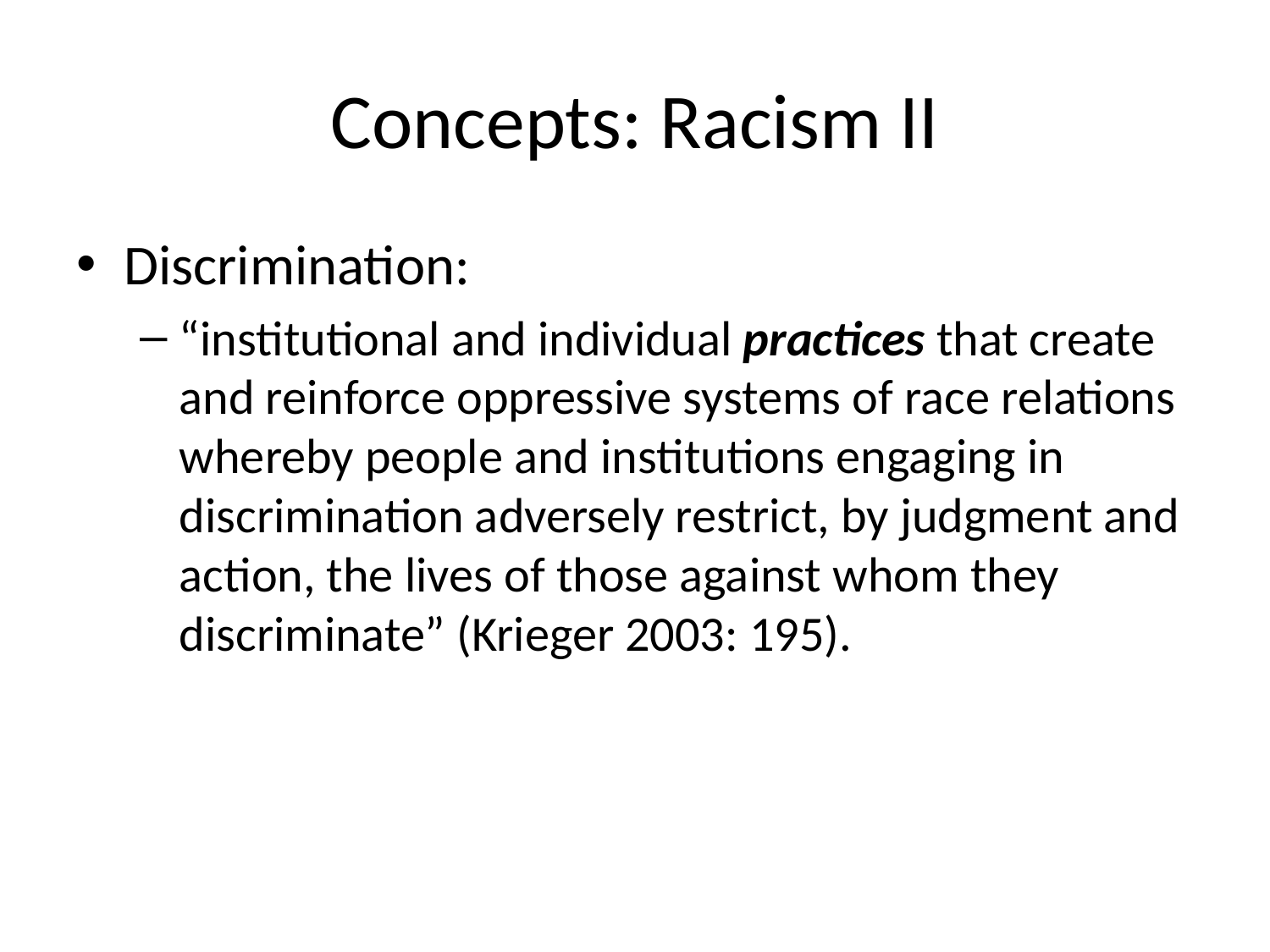

# Concepts: Racism II
Discrimination:
“institutional and individual practices that create and reinforce oppressive systems of race relations whereby people and institutions engaging in discrimination adversely restrict, by judgment and action, the lives of those against whom they discriminate” (Krieger 2003: 195).